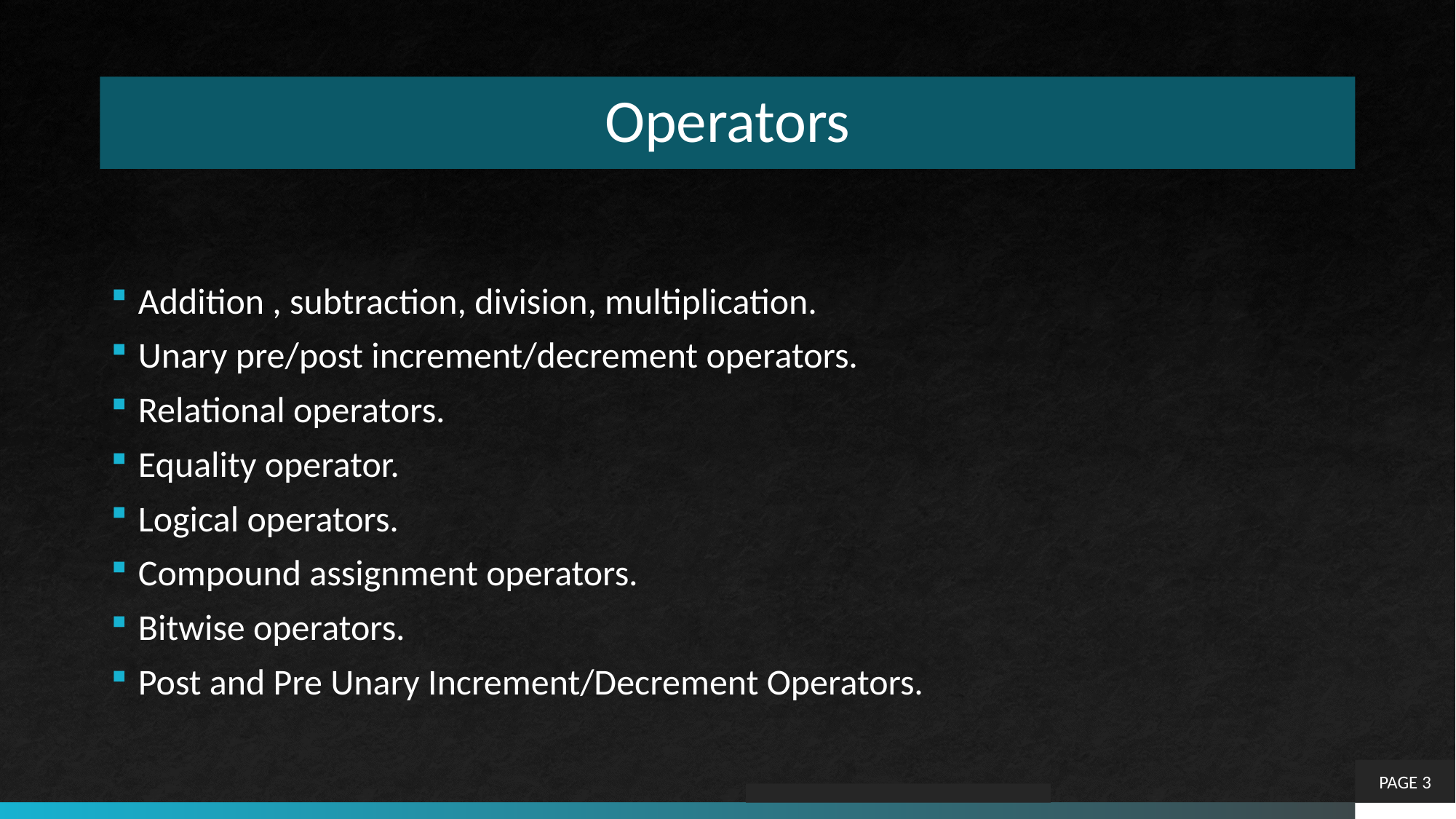

# Operators

Addition , subtraction, division, multiplication.
Unary pre/post increment/decrement operators.
Relational operators.
Equality operator.
Logical operators.
Compound assignment operators.
Bitwise operators.
Post and Pre Unary Increment/Decrement Operators.

PAGE 3